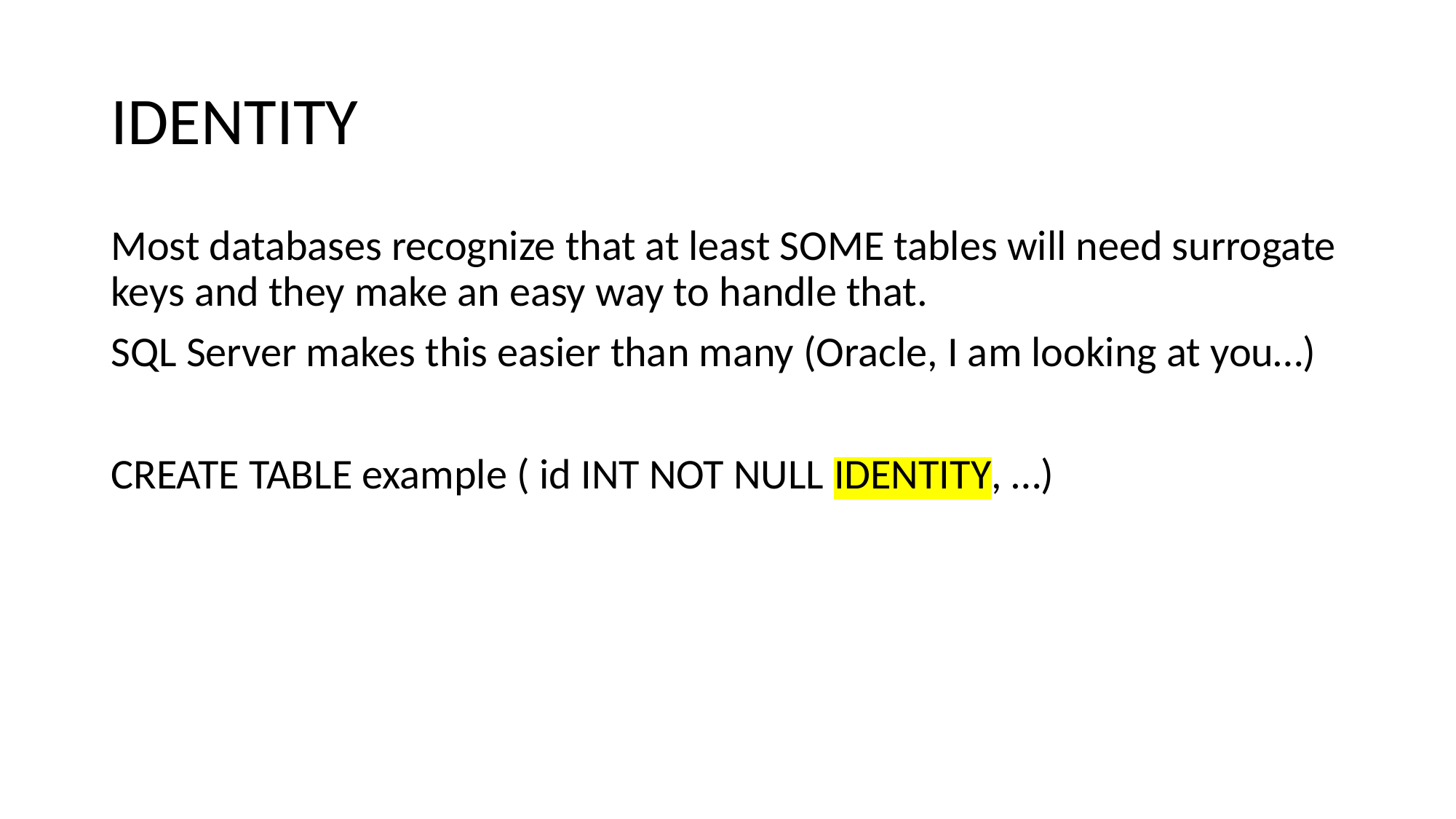

# IDENTITY
Most databases recognize that at least SOME tables will need surrogate keys and they make an easy way to handle that.
SQL Server makes this easier than many (Oracle, I am looking at you…)

CREATE TABLE example ( id INT NOT NULL IDENTITY, …)